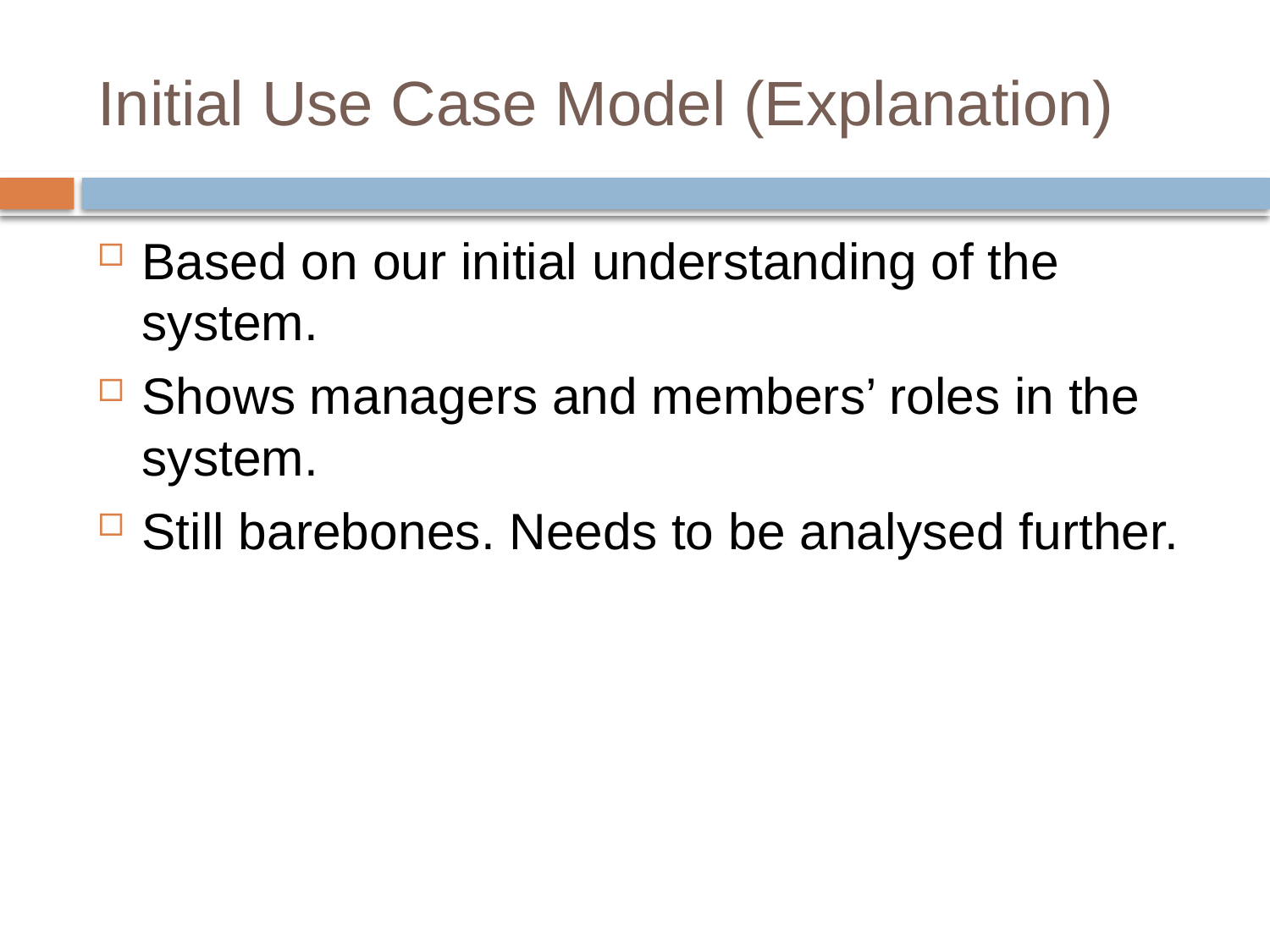

# Initial Use Case Model (Explanation)
Based on our initial understanding of the system.
Shows managers and members’ roles in the system.
Still barebones. Needs to be analysed further.